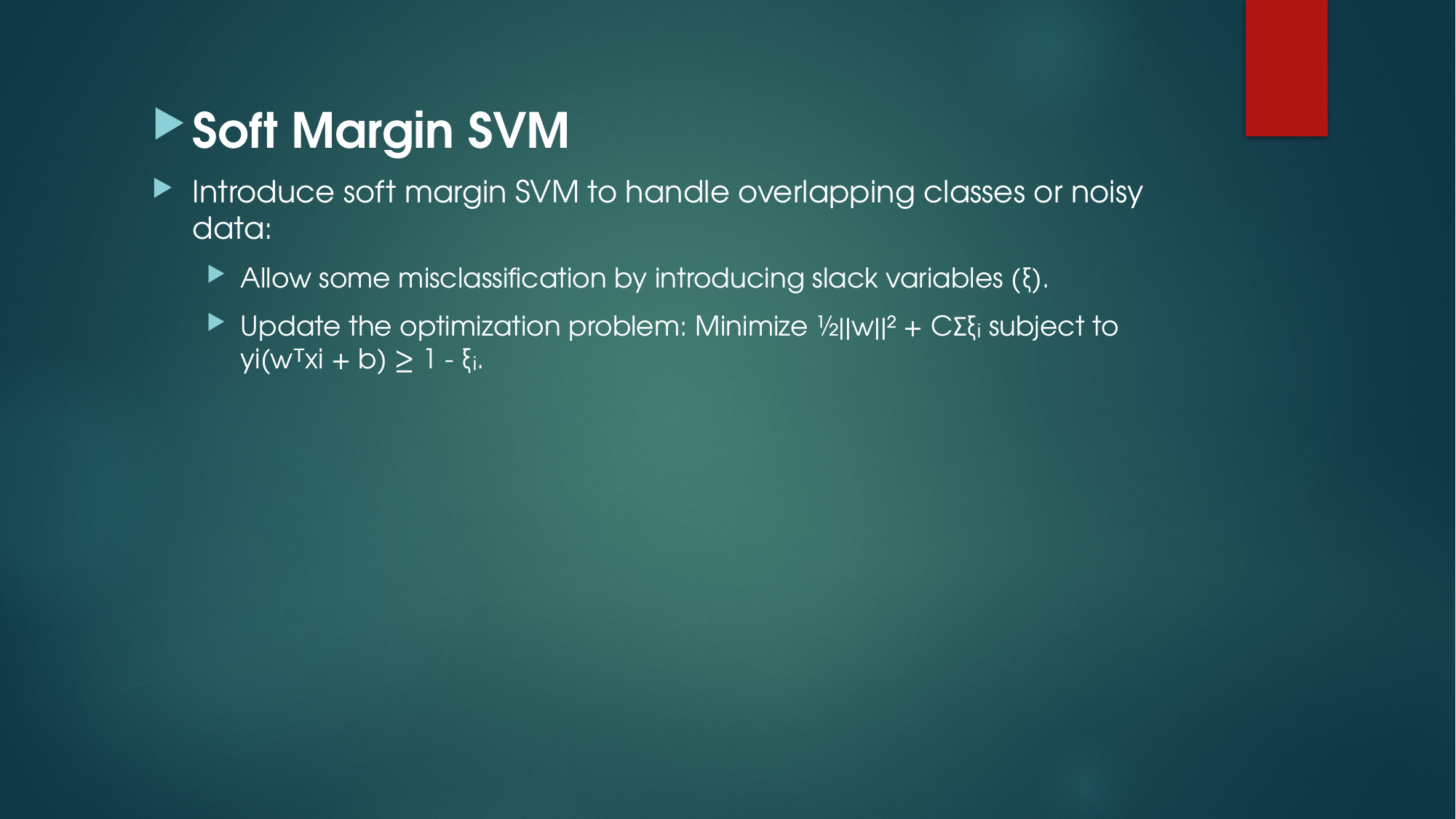

Soft Margin SVM
Introduce soft margin SVM to handle overlapping classes or noisy data:
Allow some misclassification by introducing slack variables (ξ).
Update the optimization problem: Minimize ½||w||² + CΣξᵢ subject to yi(wᵀxi + b) ≥ 1 - ξᵢ.